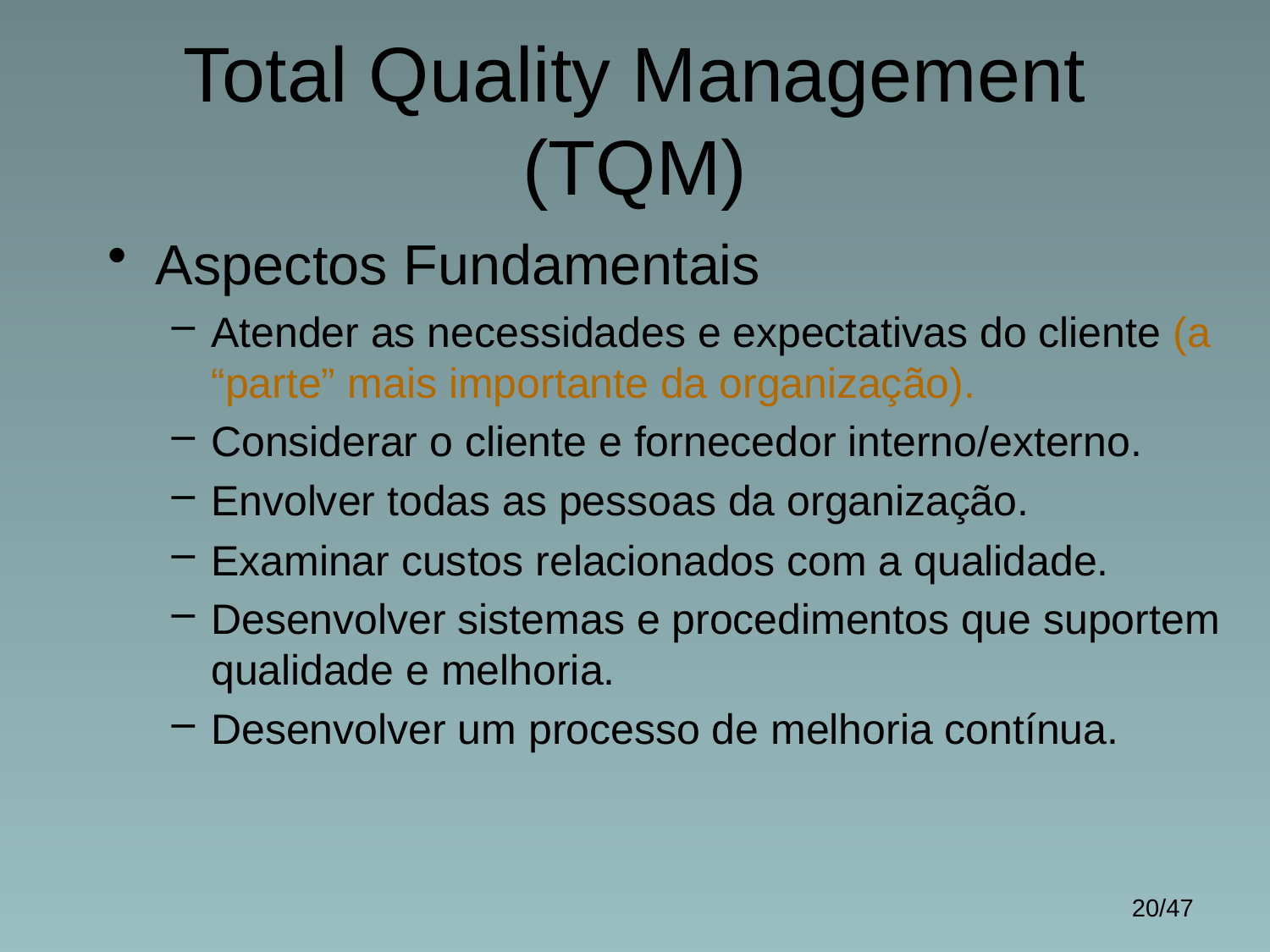

# Total Quality Management (TQM)
Aspectos Fundamentais
Atender as necessidades e expectativas do cliente (a “parte” mais importante da organização).
Considerar o cliente e fornecedor interno/externo.
Envolver todas as pessoas da organização.
Examinar custos relacionados com a qualidade.
Desenvolver sistemas e procedimentos que suportem qualidade e melhoria.
Desenvolver um processo de melhoria contínua.
20/47